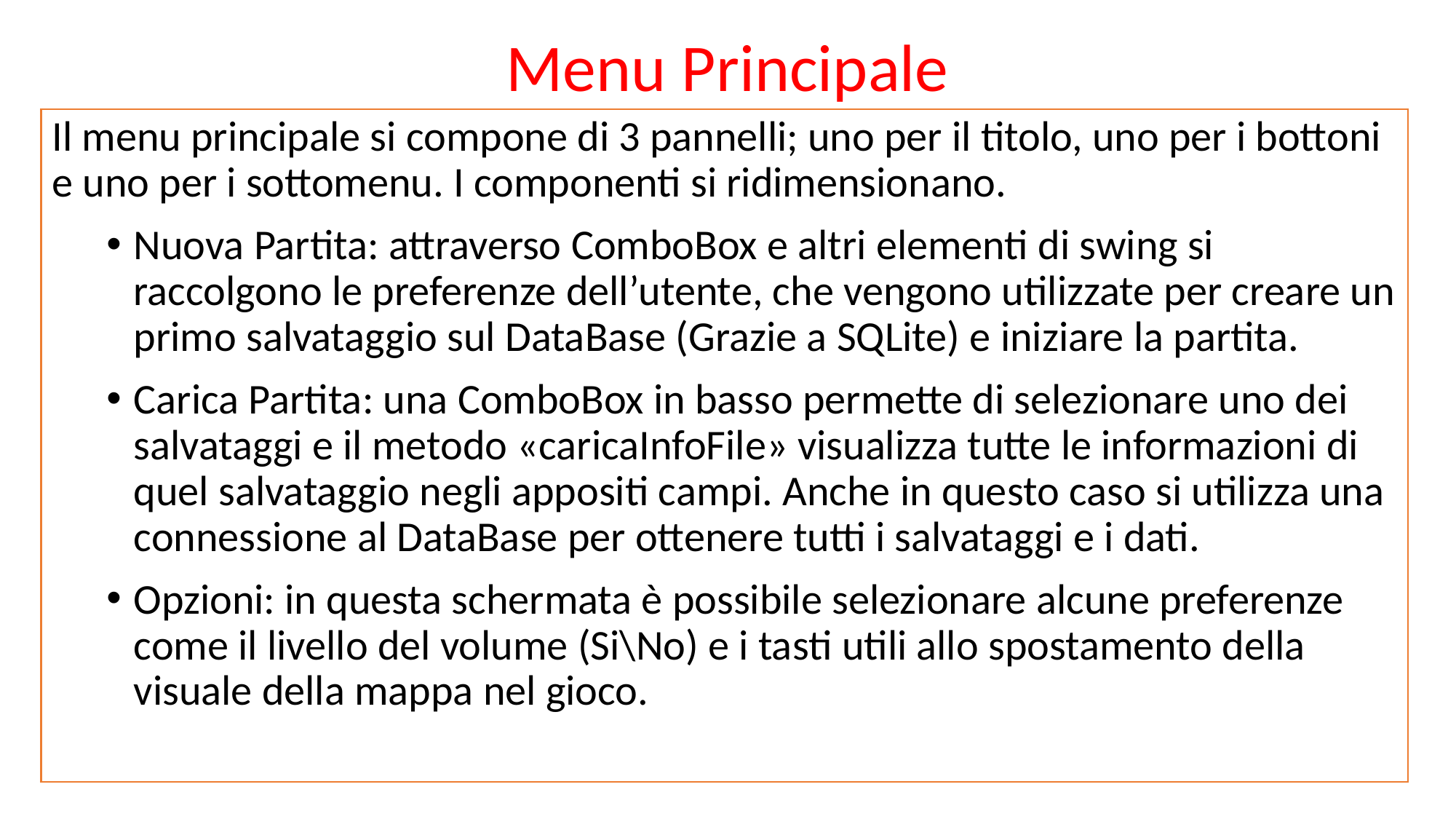

# Menu Principale
Il menu principale si compone di 3 pannelli; uno per il titolo, uno per i bottoni e uno per i sottomenu. I componenti si ridimensionano.
Nuova Partita: attraverso ComboBox e altri elementi di swing si raccolgono le preferenze dell’utente, che vengono utilizzate per creare un primo salvataggio sul DataBase (Grazie a SQLite) e iniziare la partita.
Carica Partita: una ComboBox in basso permette di selezionare uno dei salvataggi e il metodo «caricaInfoFile» visualizza tutte le informazioni di quel salvataggio negli appositi campi. Anche in questo caso si utilizza una connessione al DataBase per ottenere tutti i salvataggi e i dati.
Opzioni: in questa schermata è possibile selezionare alcune preferenze come il livello del volume (Si\No) e i tasti utili allo spostamento della visuale della mappa nel gioco.